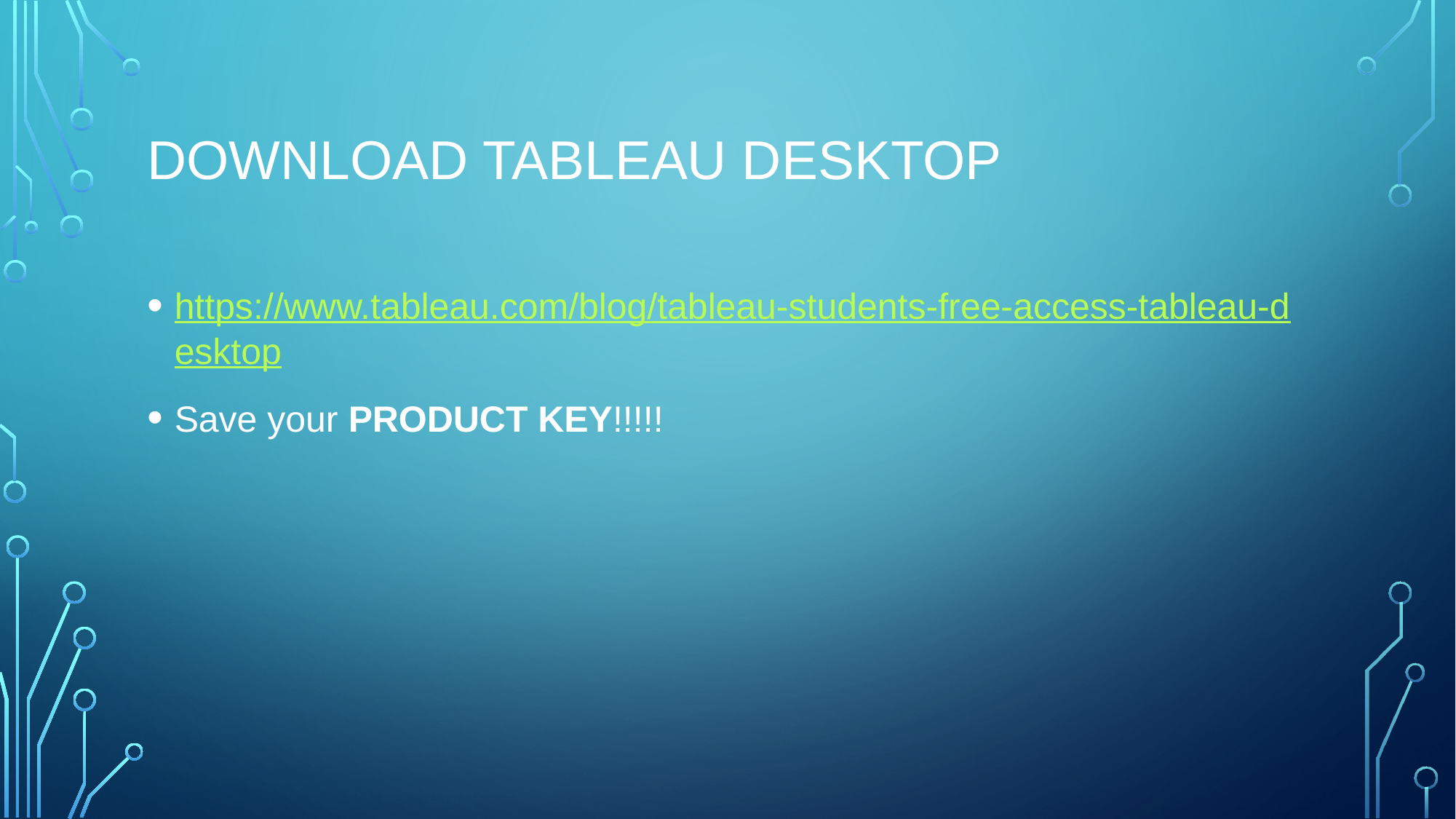

# Download Tableau Desktop
https://www.tableau.com/blog/tableau-students-free-access-tableau-desktop
Save your PRODUCT KEY!!!!!